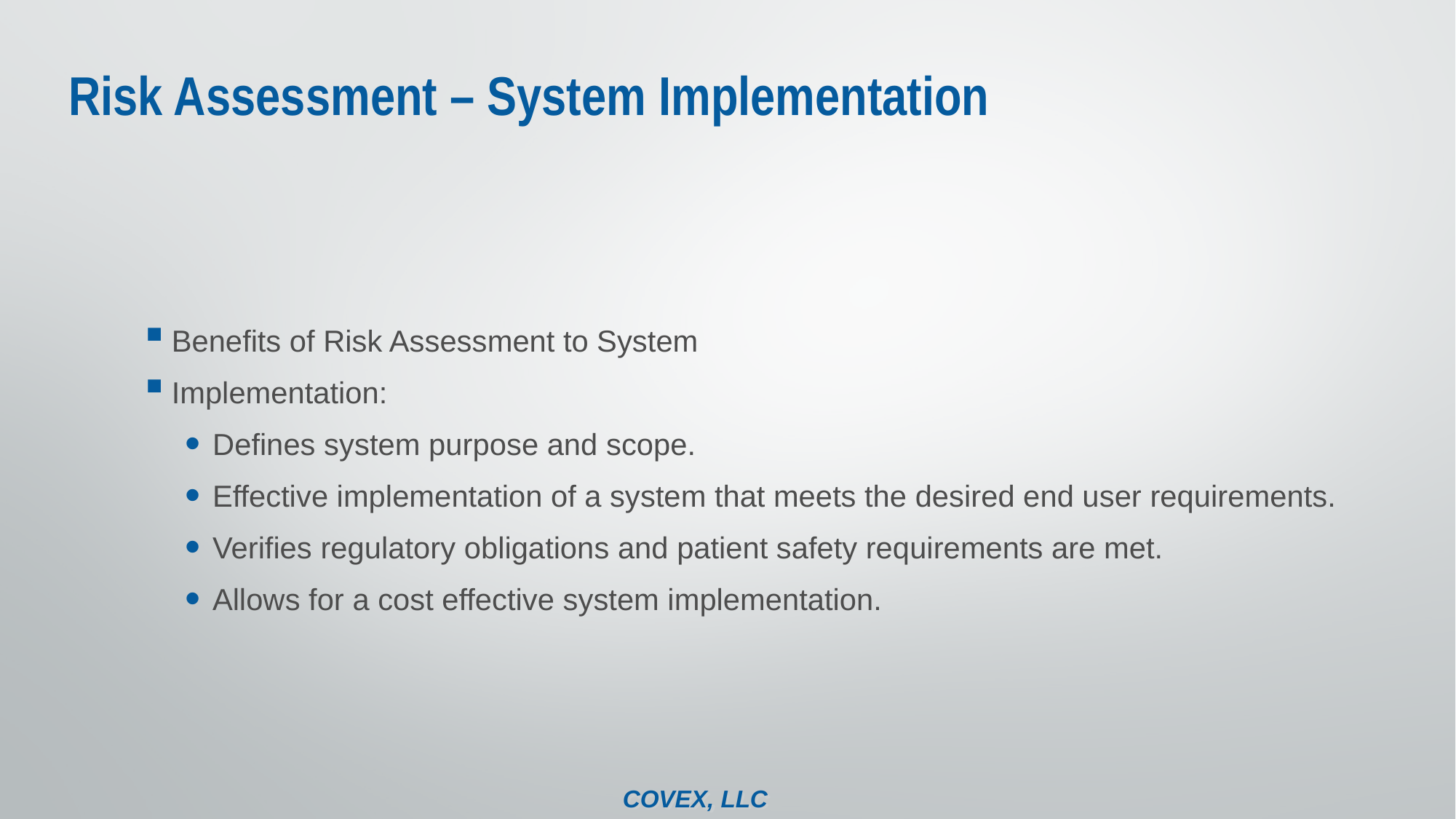

# Risk Assessment – System Implementation

Benefits of Risk Assessment to System
Implementation:
Defines system purpose and scope.
Effective implementation of a system that meets the desired end user requirements.
Verifies regulatory obligations and patient safety requirements are met.
Allows for a cost effective system implementation.